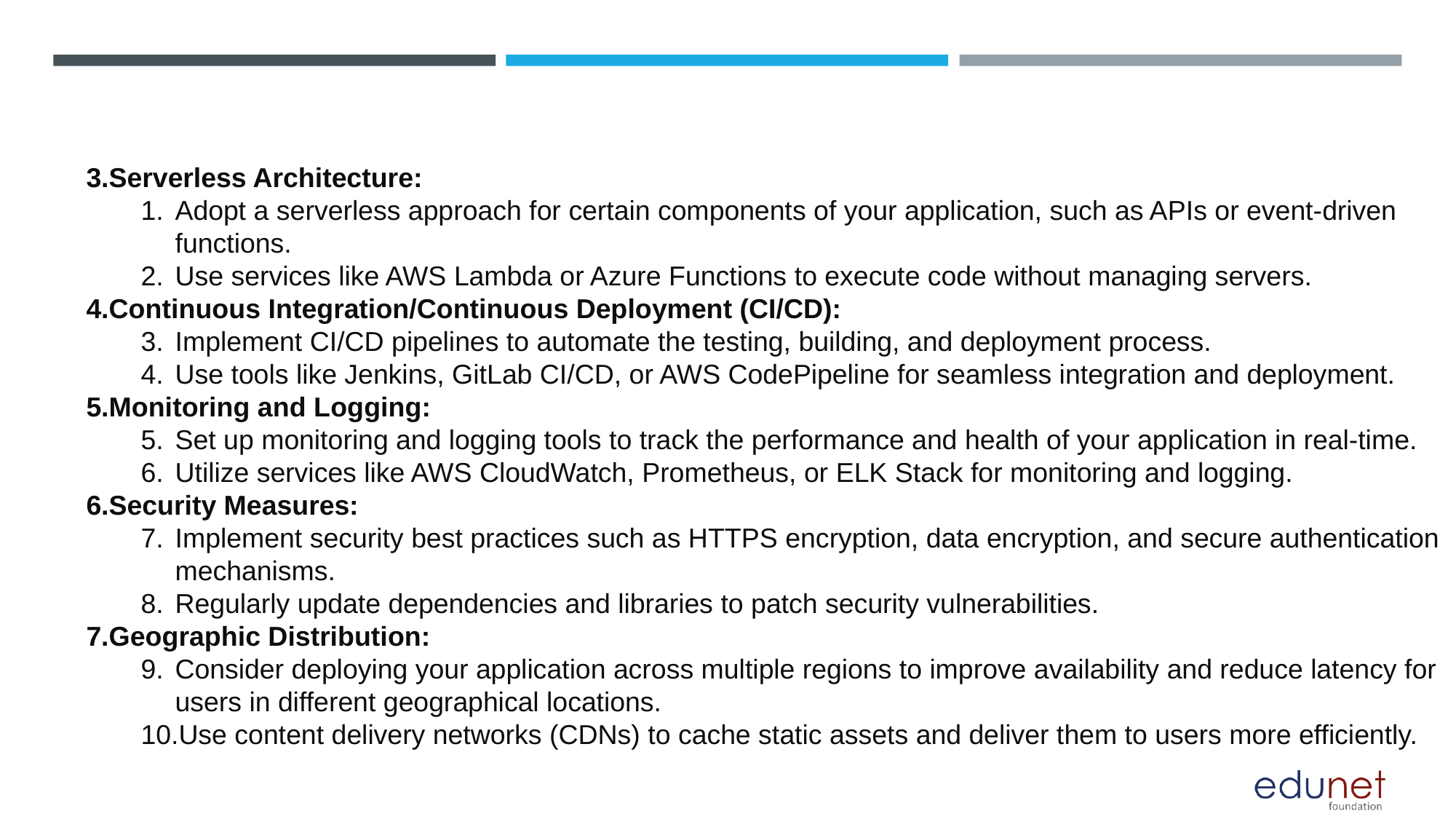

3.Serverless Architecture:
Adopt a serverless approach for certain components of your application, such as APIs or event-driven functions.
Use services like AWS Lambda or Azure Functions to execute code without managing servers.
4.Continuous Integration/Continuous Deployment (CI/CD):
Implement CI/CD pipelines to automate the testing, building, and deployment process.
Use tools like Jenkins, GitLab CI/CD, or AWS CodePipeline for seamless integration and deployment.
5.Monitoring and Logging:
Set up monitoring and logging tools to track the performance and health of your application in real-time.
Utilize services like AWS CloudWatch, Prometheus, or ELK Stack for monitoring and logging.
6.Security Measures:
Implement security best practices such as HTTPS encryption, data encryption, and secure authentication mechanisms.
Regularly update dependencies and libraries to patch security vulnerabilities.
7.Geographic Distribution:
Consider deploying your application across multiple regions to improve availability and reduce latency for users in different geographical locations.
Use content delivery networks (CDNs) to cache static assets and deliver them to users more efficiently.